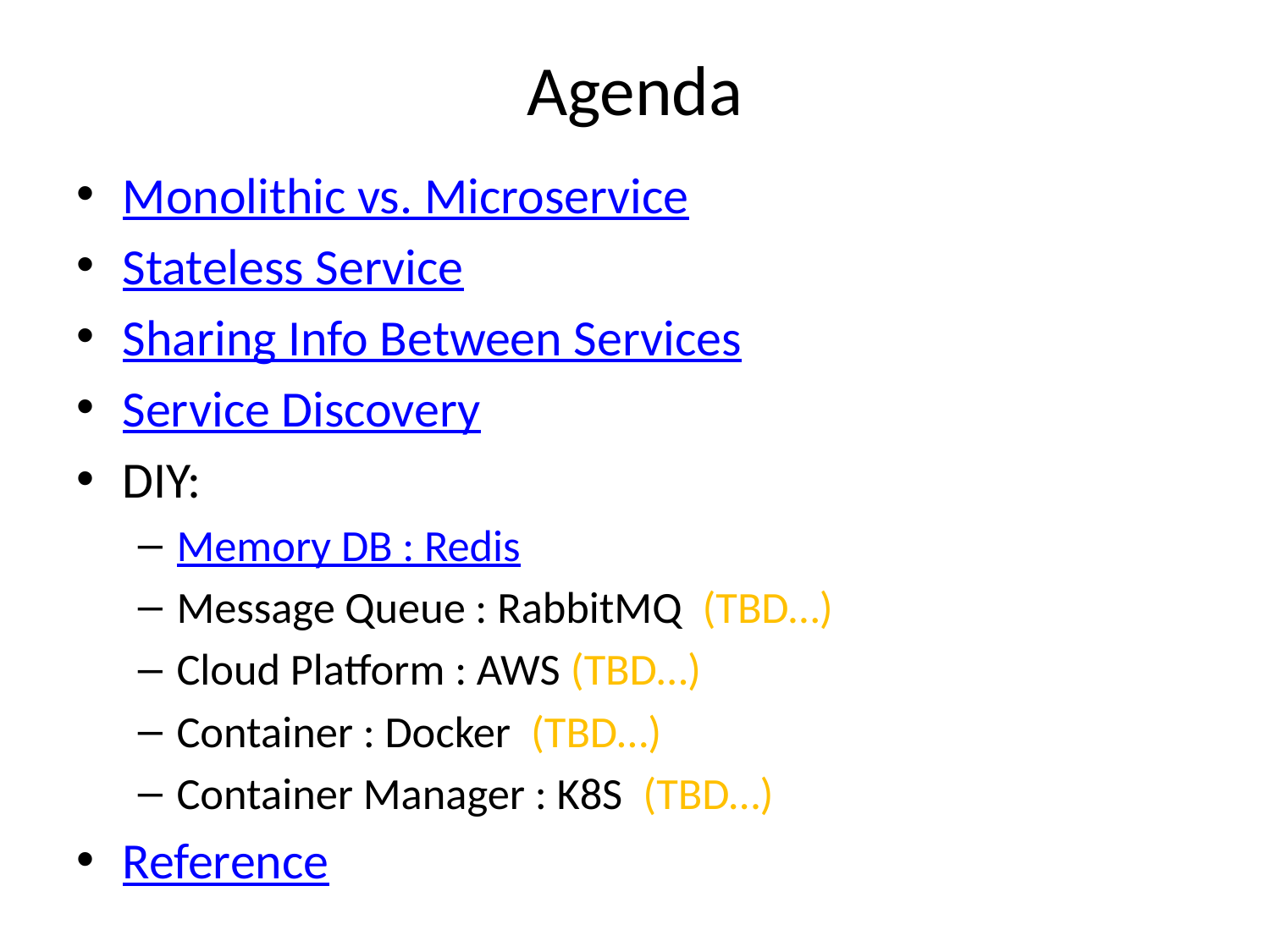

# Agenda
Monolithic vs. Microservice
Stateless Service
Sharing Info Between Services
Service Discovery
DIY:
Memory DB : Redis
Message Queue : RabbitMQ  (TBD…)
Cloud Platform : AWS (TBD…)
Container : Docker  (TBD…)
Container Manager : K8S  (TBD…)
Reference